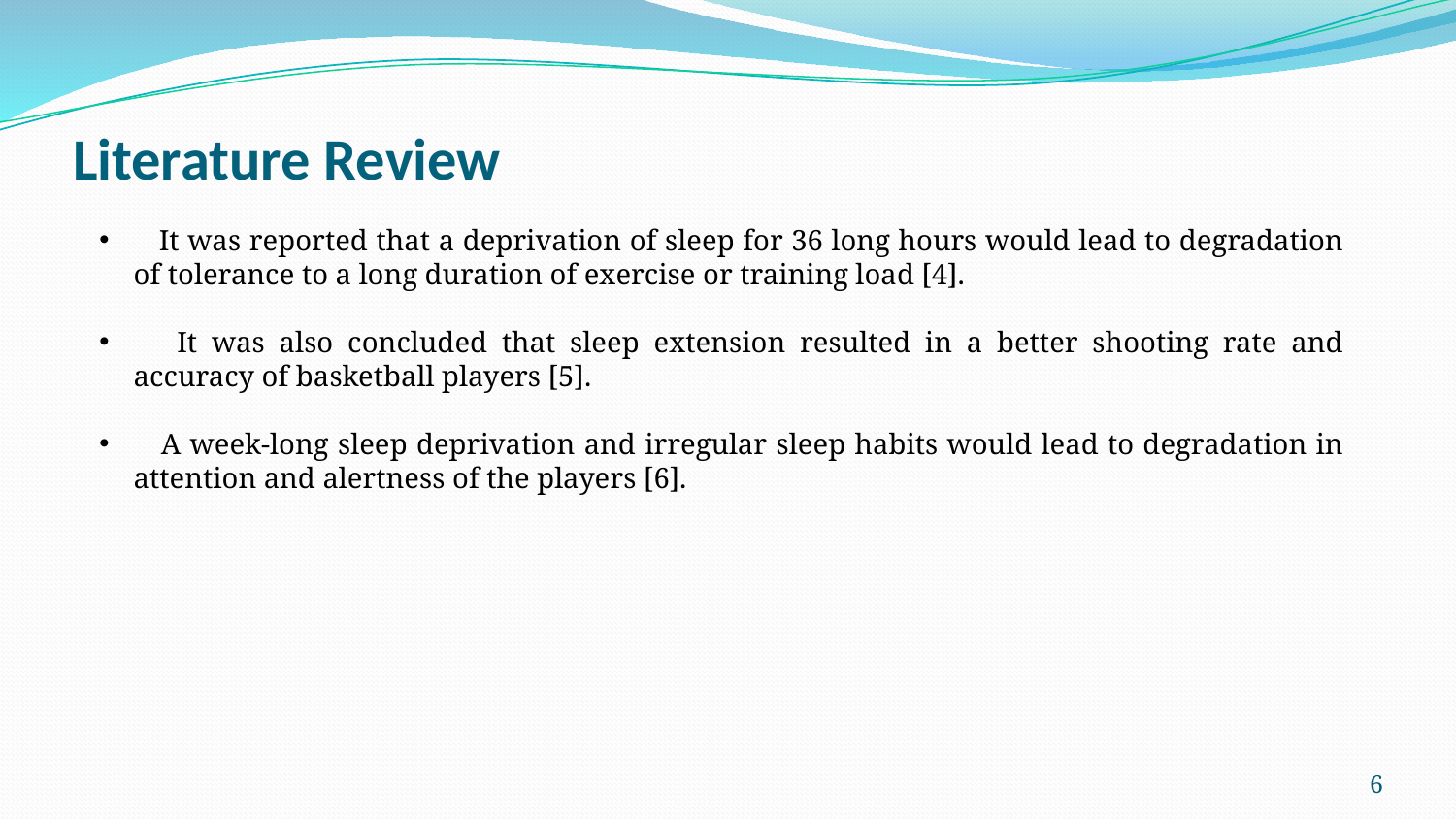

# Literature Review
   It was reported that a deprivation of sleep for 36 long hours would lead to degradation of tolerance to a long duration of exercise or training load [4].

   It was also concluded that sleep extension resulted in a better shooting rate and accuracy of basketball players [5].

   A week-long sleep deprivation and irregular sleep habits would lead to degradation in attention and alertness of the players [6].

6